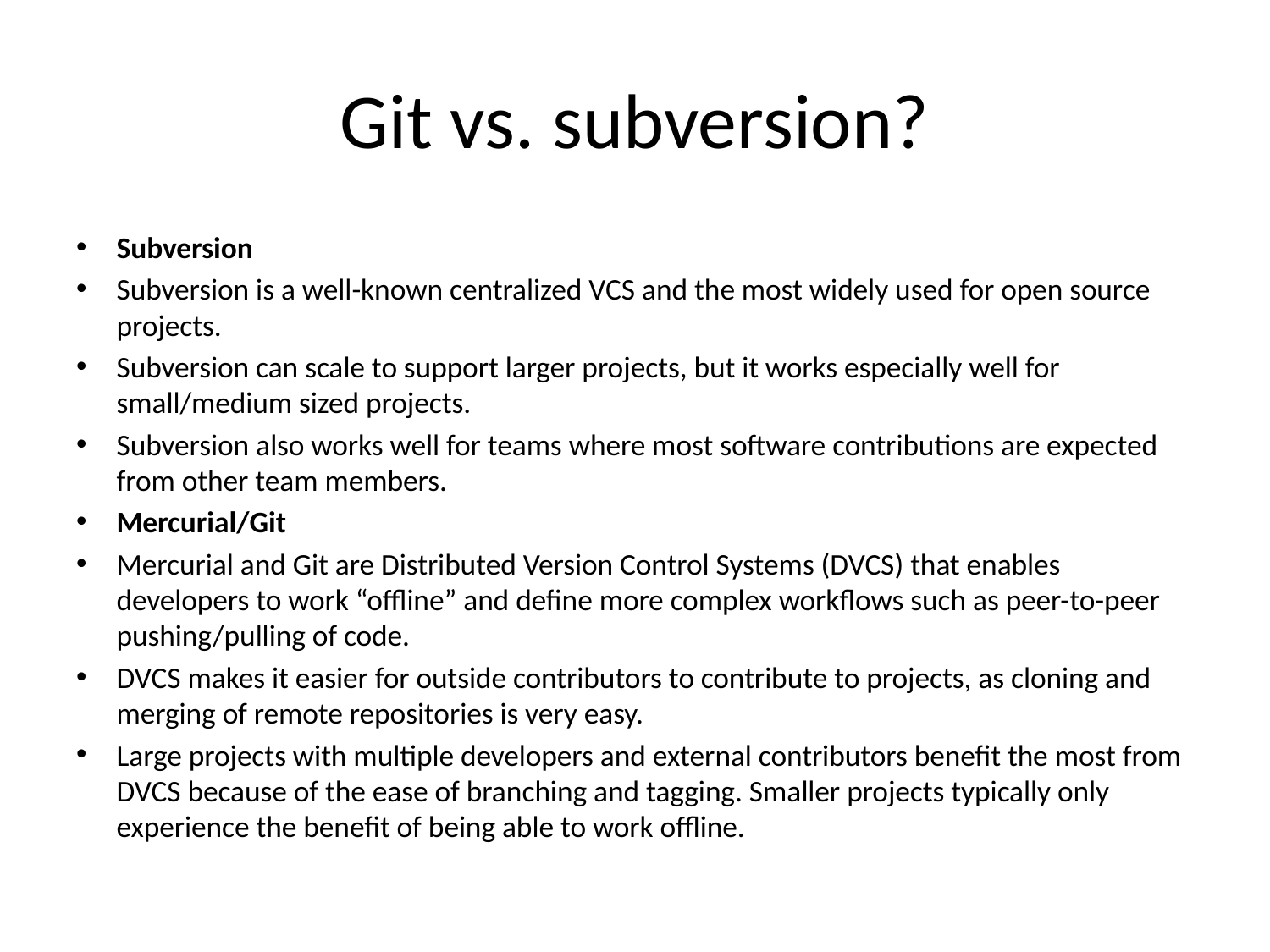

# Git vs. subversion?
Subversion
Subversion is a well-known centralized VCS and the most widely used for open source projects.
Subversion can scale to support larger projects, but it works especially well for small/medium sized projects.
Subversion also works well for teams where most software contributions are expected from other team members.
Mercurial/Git
Mercurial and Git are Distributed Version Control Systems (DVCS) that enables developers to work “offline” and define more complex workflows such as peer-to-peer pushing/pulling of code.
DVCS makes it easier for outside contributors to contribute to projects, as cloning and merging of remote repositories is very easy.
Large projects with multiple developers and external contributors benefit the most from DVCS because of the ease of branching and tagging. Smaller projects typically only experience the benefit of being able to work offline.